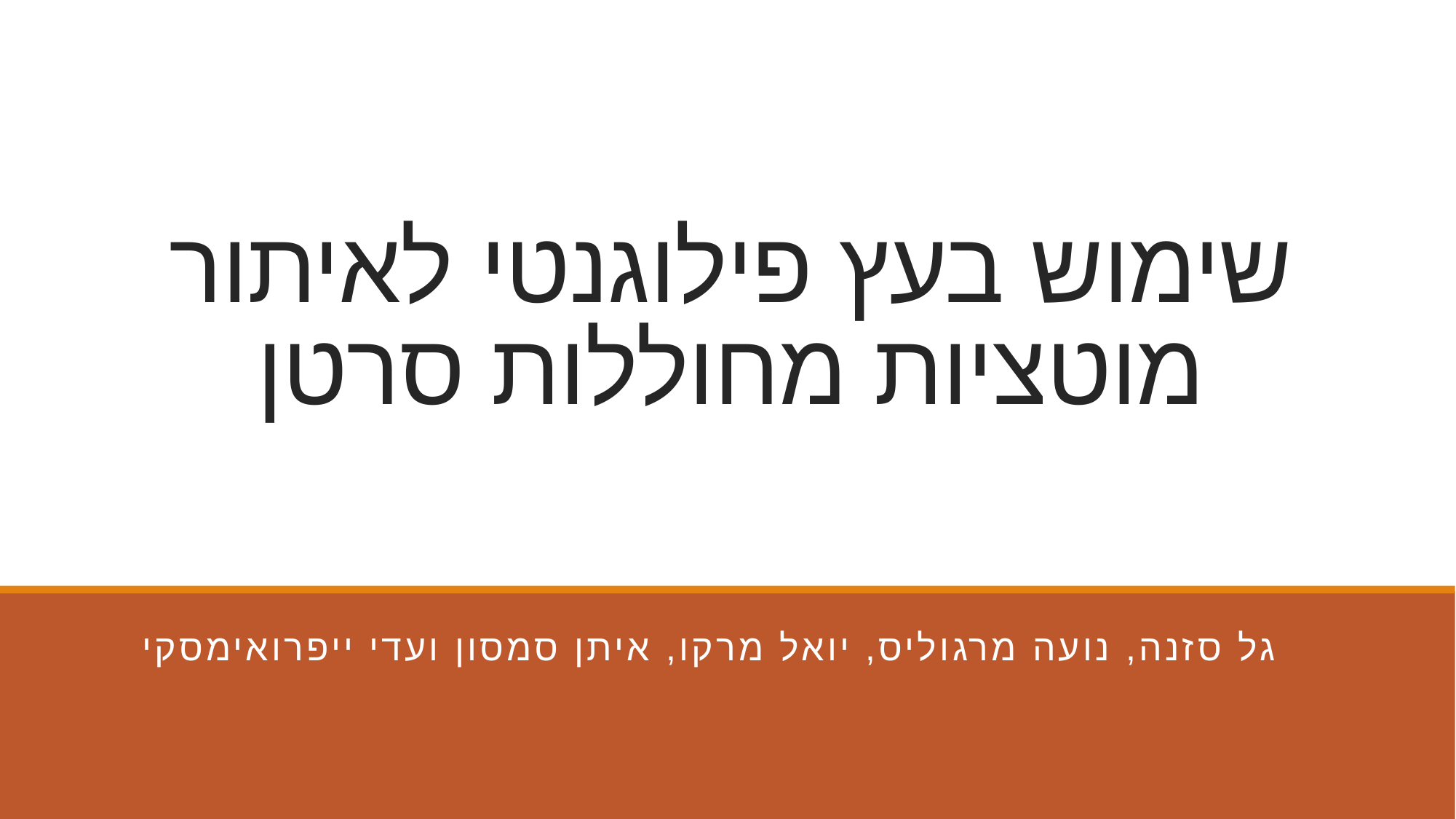

# שימוש בעץ פילוגנטי לאיתור מוטציות מחוללות סרטן

גל סזנה, נועה מרגוליס, יואל מרקו, איתן סמסון ועדי ייפרואימסקי